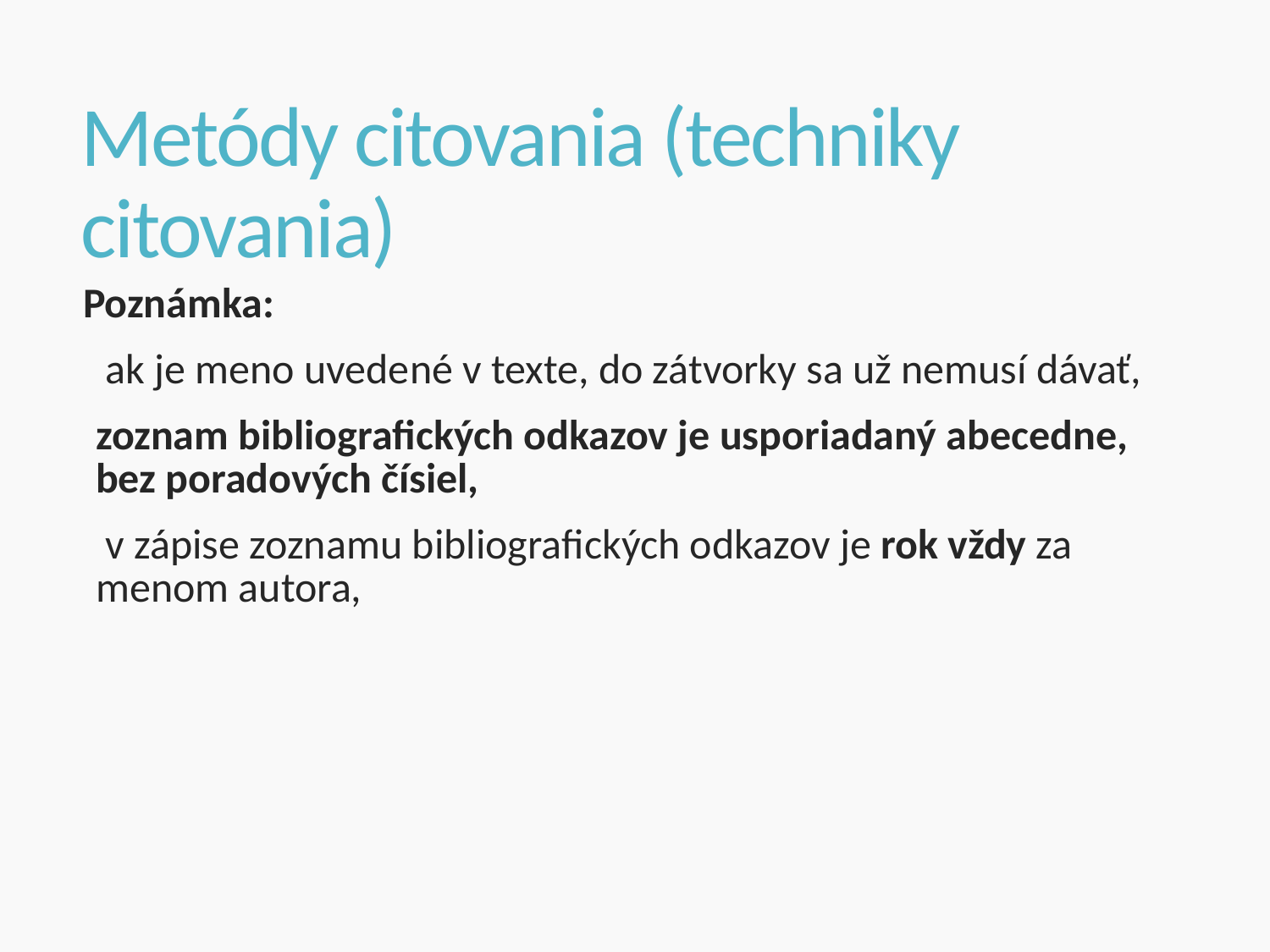

# Metódy citovania (techniky citovania)
Poznámka:
 ak je meno uvedené v texte, do zátvorky sa už nemusí dávať,
zoznam bibliografických odkazov je usporiadaný abecedne, bez poradových čísiel,
 v zápise zoznamu bibliografických odkazov je rok vždy za menom autora,